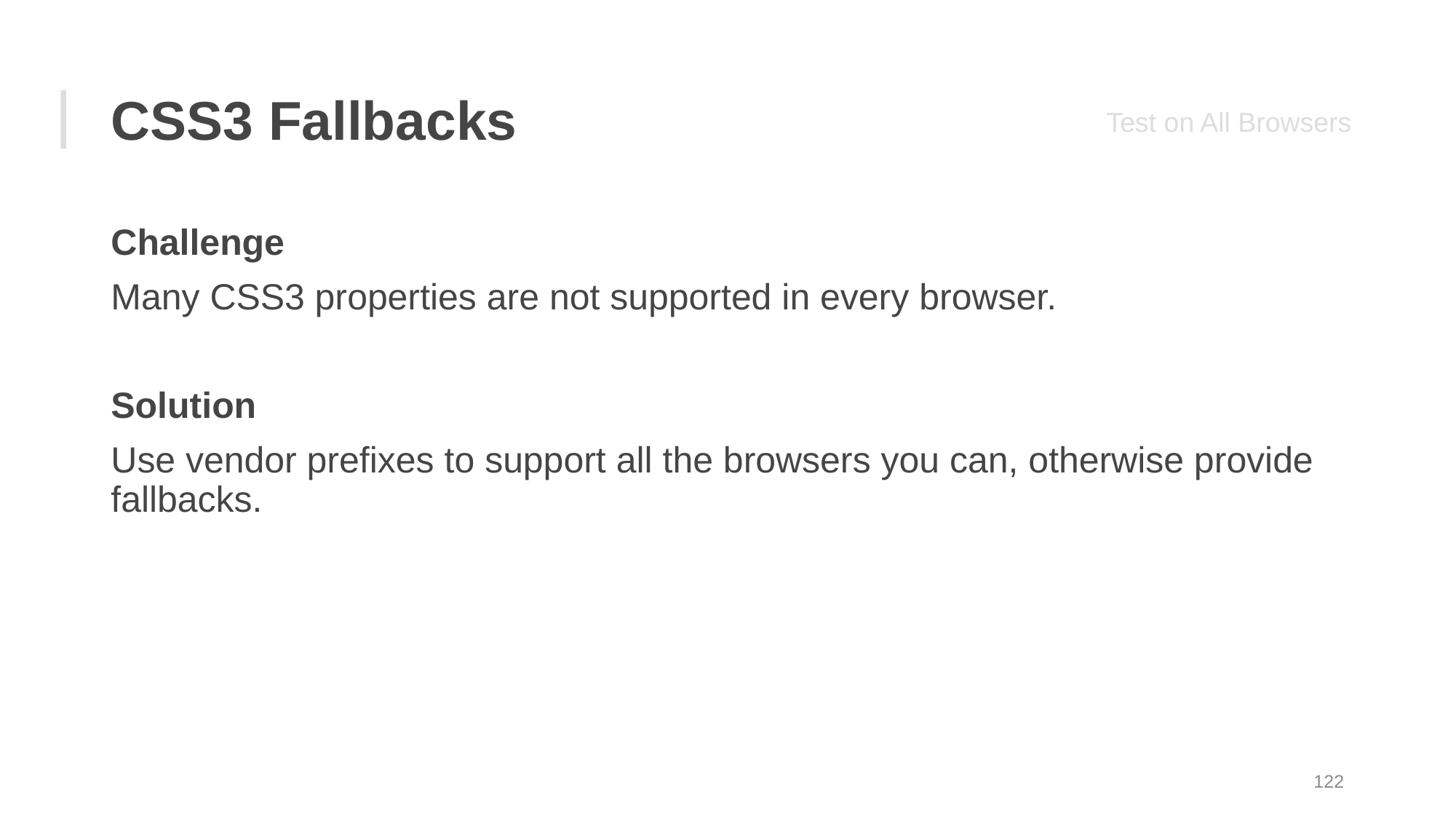

# CSS3 Fallbacks
Test on All Browsers
Challenge
Many CSS3 properties are not supported in every browser.

Solution
Use vendor prefixes to support all the browsers you can, otherwise provide fallbacks.
122